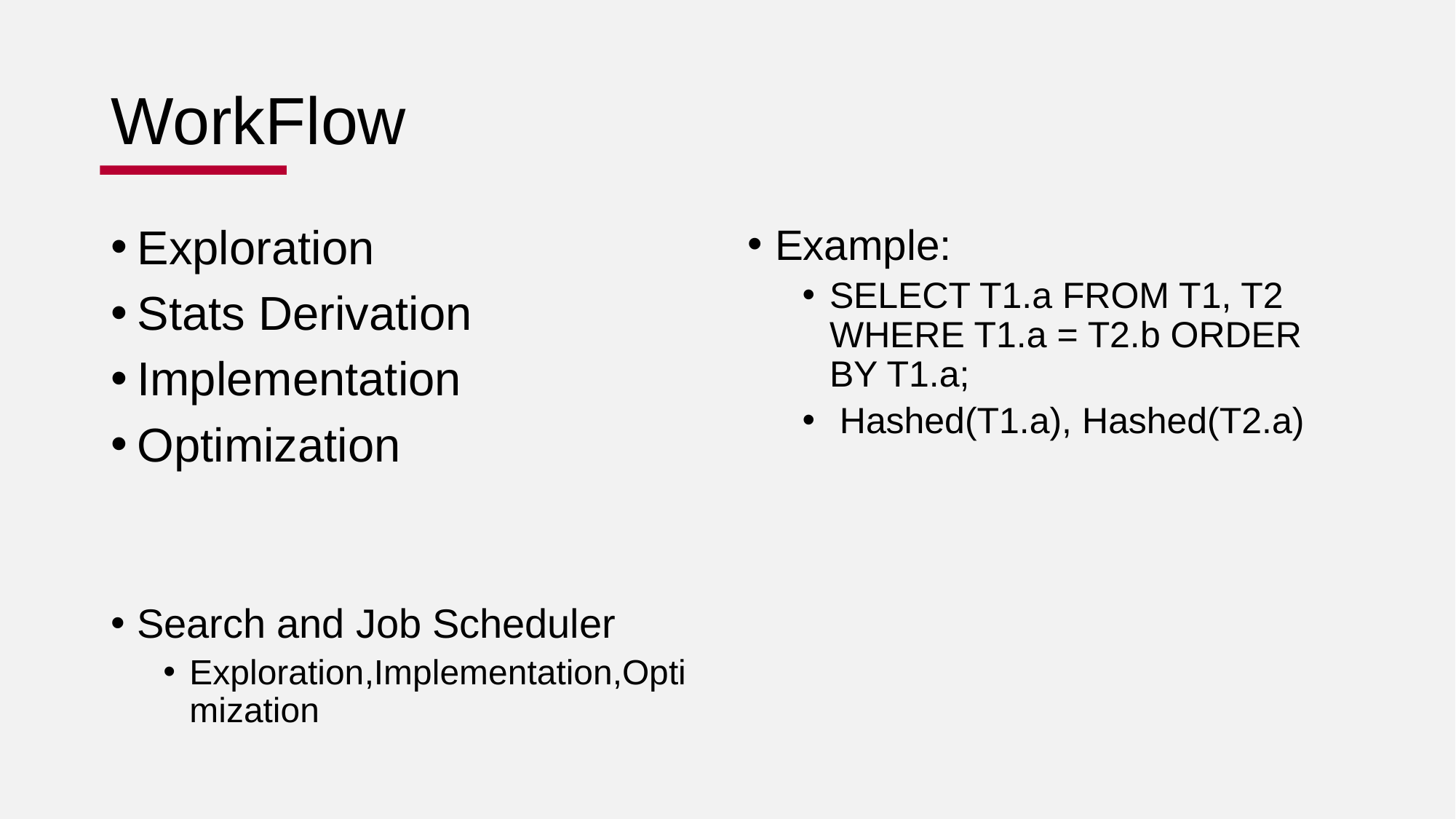

# WorkFlow
Exploration
Stats Derivation
Implementation
Optimization

Search and Job Scheduler
Exploration,Implementation,Optimization

Example:
SELECT T1.a FROM T1, T2 WHERE T1.a = T2.b ORDER BY T1.a;
 Hashed(T1.a), Hashed(T2.a)